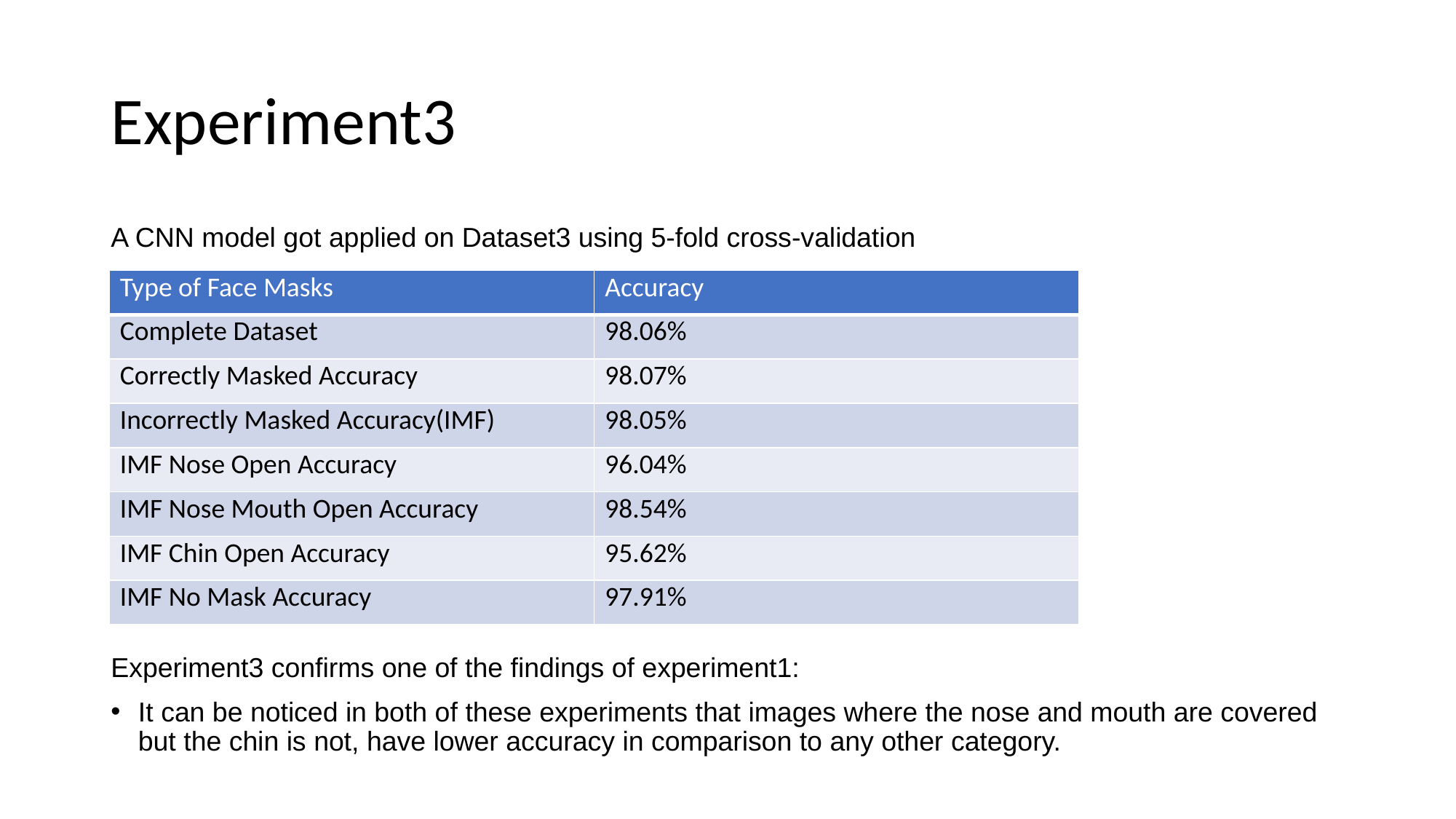

# Experiment3
A CNN model got applied on Dataset3 using 5-fold cross-validation

Experiment3 confirms one of the findings of experiment1:
It can be noticed in both of these experiments that images where the nose and mouth are covered but the chin is not, have lower accuracy in comparison to any other category.

| Type of Face Masks | Accuracy |
| --- | --- |
| Complete Dataset | 98.06% |
| Correctly Masked Accuracy | 98.07% |
| Incorrectly Masked Accuracy(IMF) | 98.05% |
| IMF Nose Open Accuracy | 96.04% |
| IMF Nose Mouth Open Accuracy | 98.54% |
| IMF Chin Open Accuracy | 95.62% |
| IMF No Mask Accuracy | 97.91% |